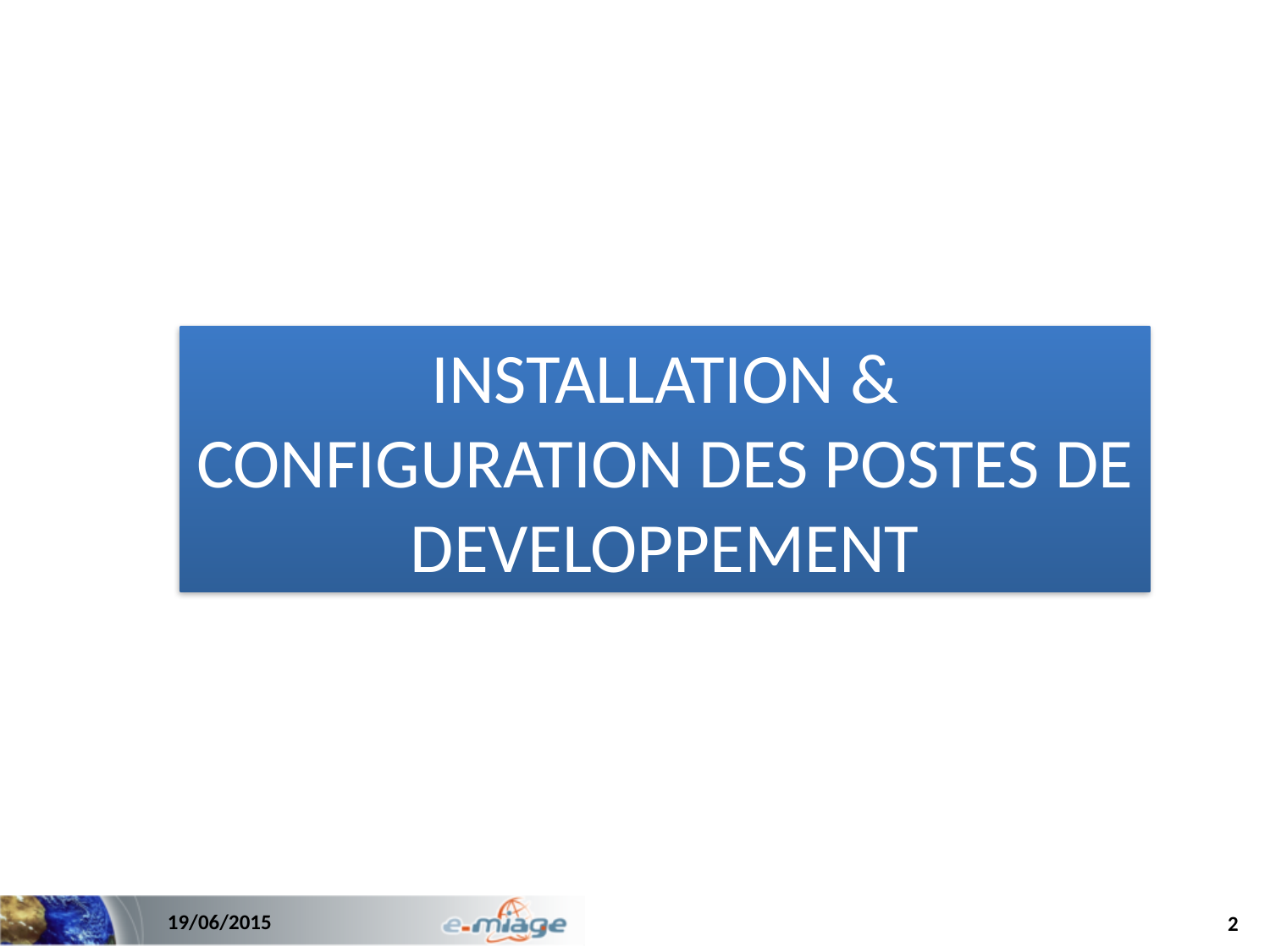

INSTALLATION & CONFIGURATION DES POSTES DE DEVELOPPEMENT